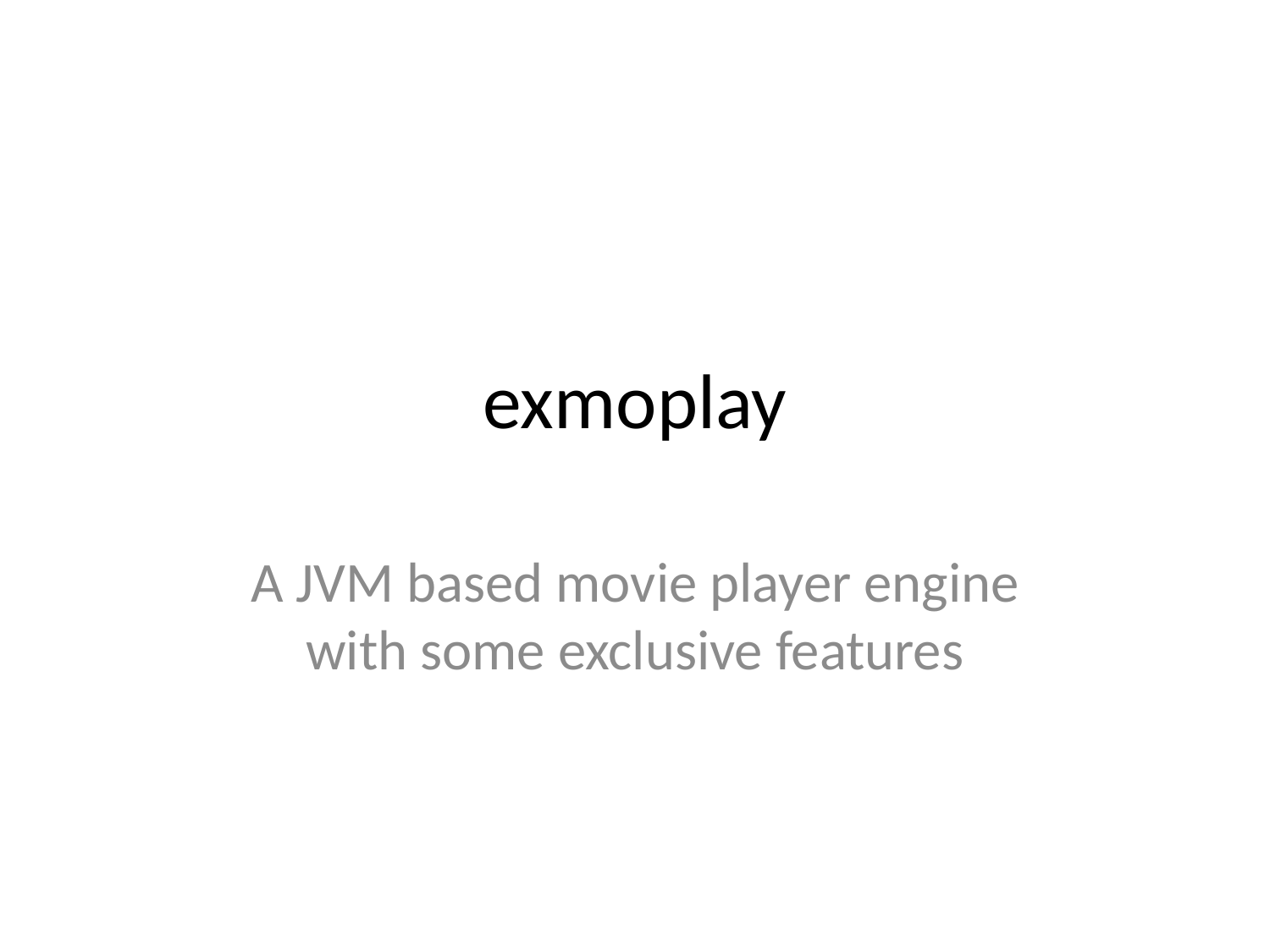

# exmoplay
A JVM based movie player engine with some exclusive features